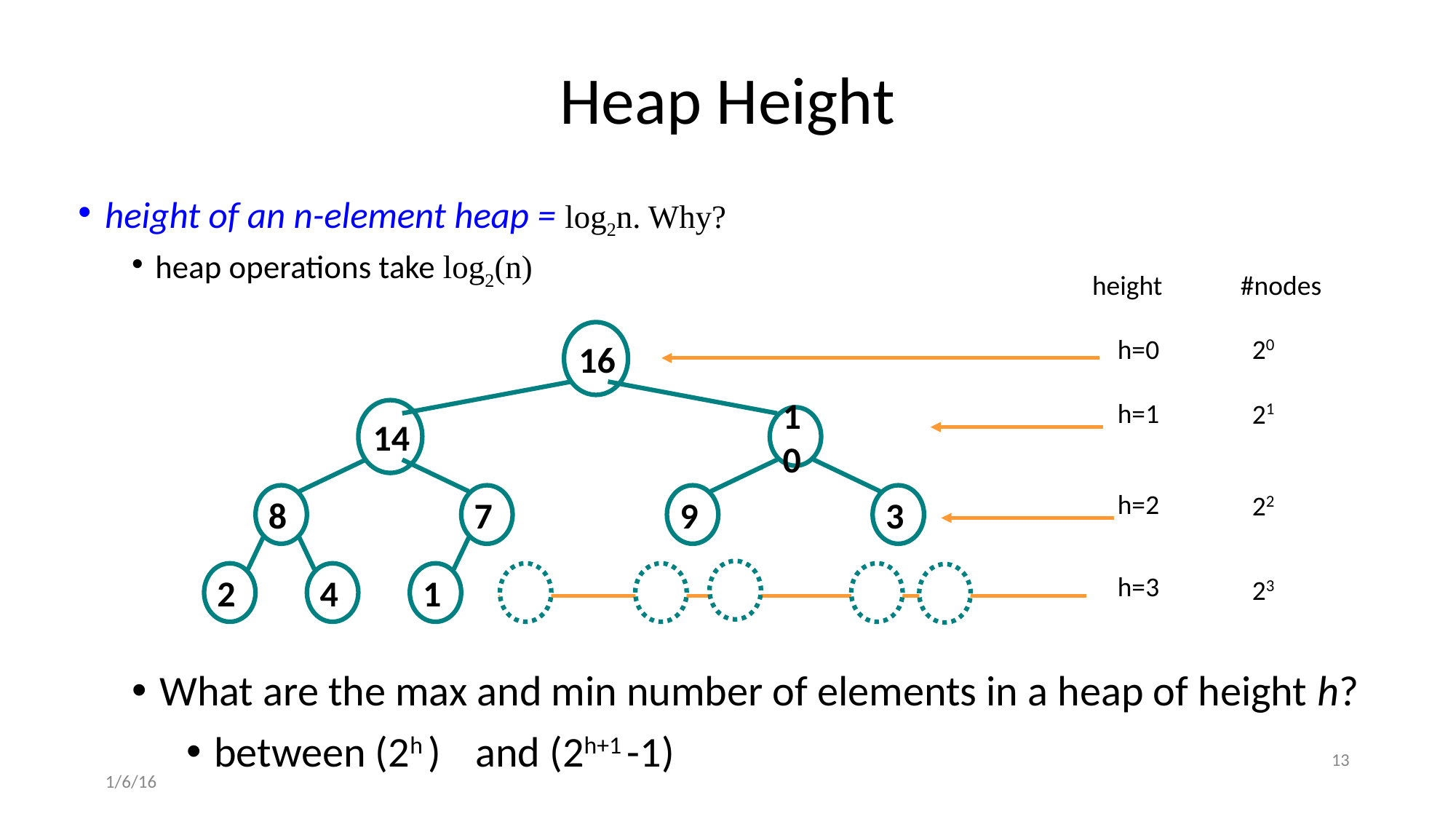

# Heap Height
height of an n-element heap = log2n. Why?
heap operations take log2(n)
height
#nodes

20
h=0
16

21
h=1

14
10

h=2
22

8
7
9
3

h=3
23
2
4
1

What are the max and min number of elements in a heap of height h?
between (2h )      and (2h+1 -1)
13
1/6/16